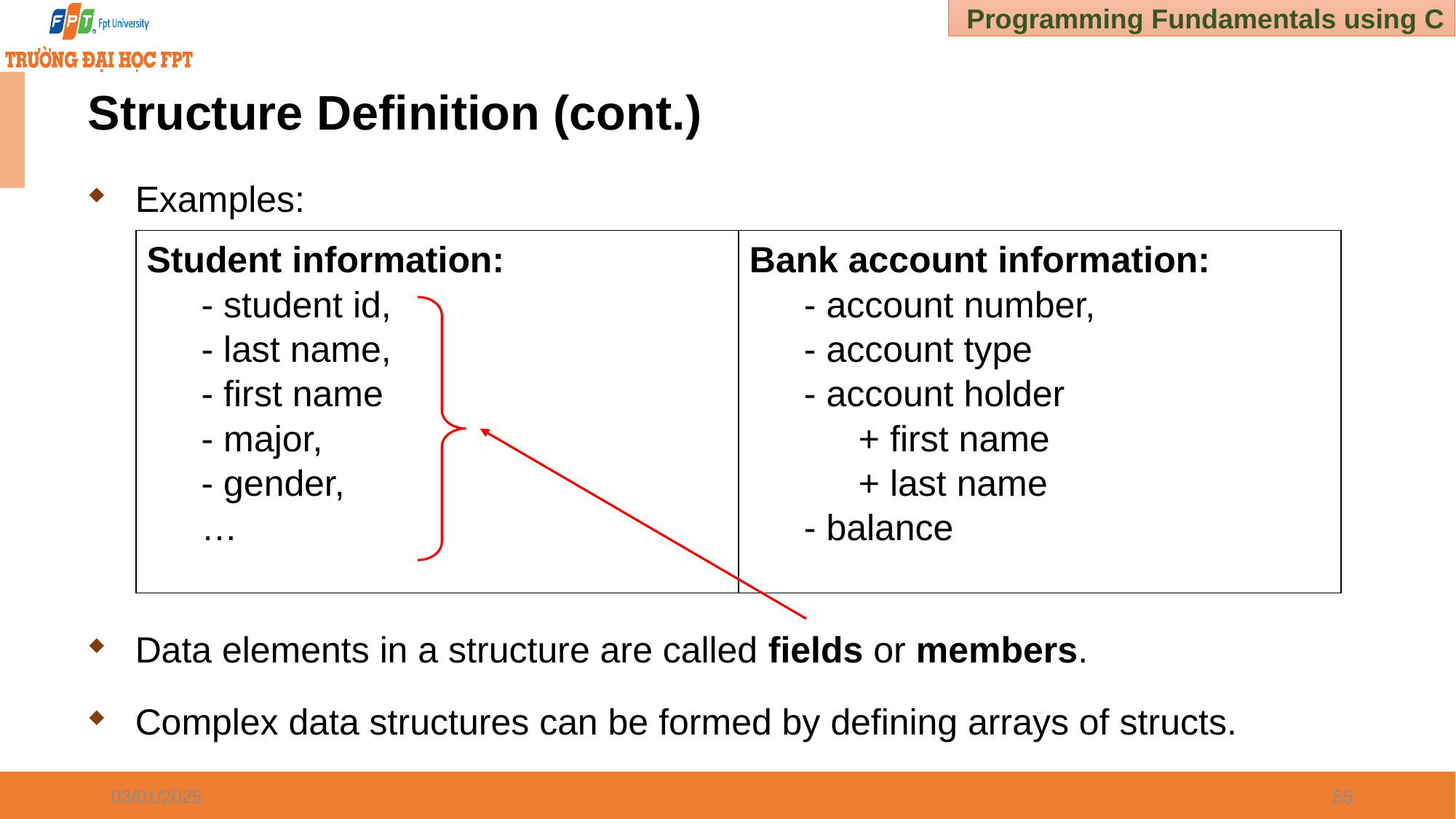

# Structure Definition (cont.)
Examples:

Data elements in a structure are called fields or members.
Complex data structures can be formed by defining arrays of structs.
| Student information: - student id, - last name, - first name - major, - gender, … | Bank account information: - account number, - account type - account holder + first name + last name - balance |
| --- | --- |

03/01/2025
55